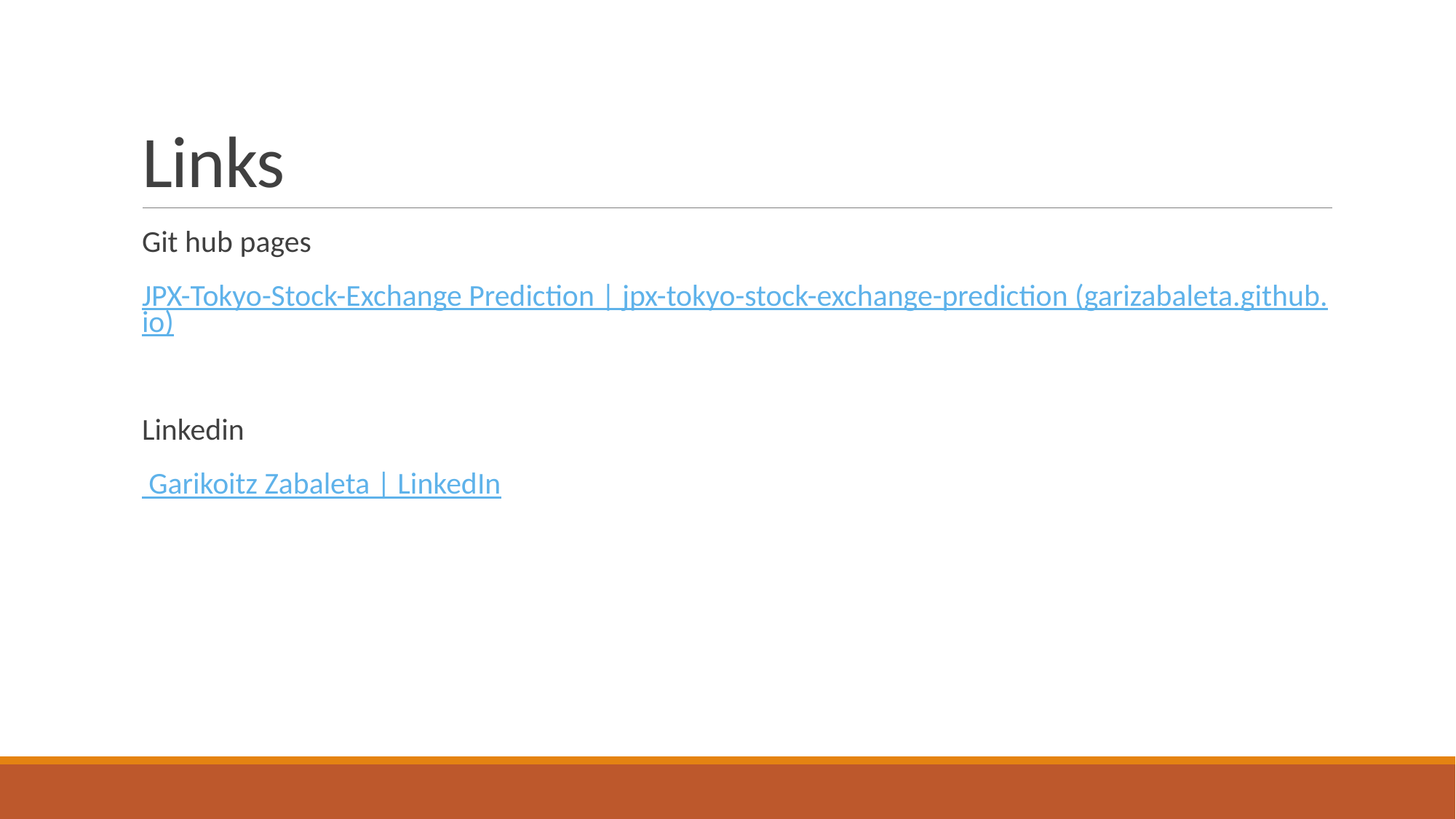

# Links
Git hub pages
JPX-Tokyo-Stock-Exchange Prediction | jpx-tokyo-stock-exchange-prediction (garizabaleta.github.io)

Linkedin
 Garikoitz Zabaleta | LinkedIn